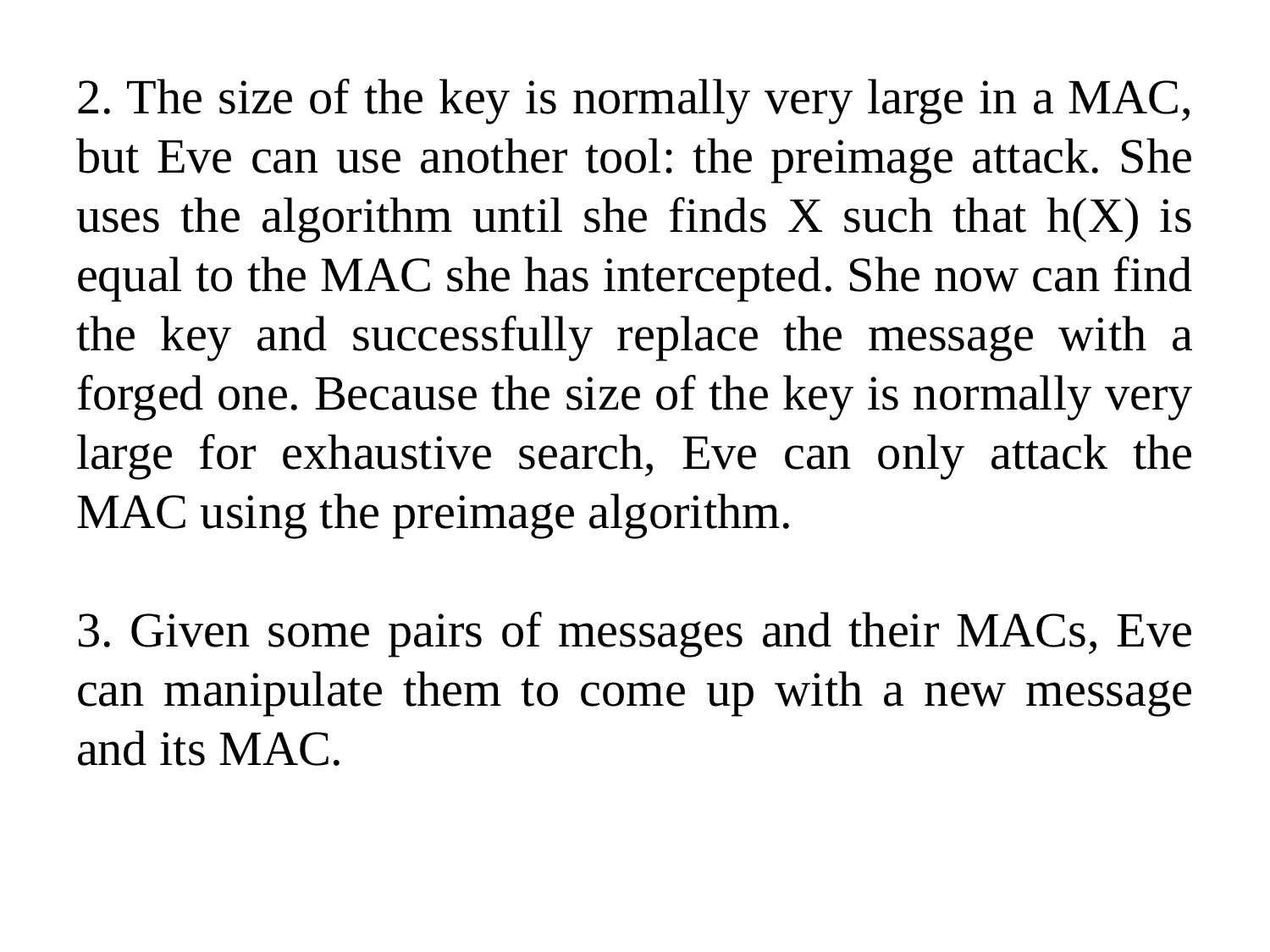

2. The size of the key is normally very large in a MAC, but Eve can use another tool: the preimage attack. She uses the algorithm until she finds X such that h(X) is equal to the MAC she has intercepted. She now can find the key and successfully replace the message with a forged one. Because the size of the key is normally very large for exhaustive search, Eve can only attack the MAC using the preimage algorithm.

3. Given some pairs of messages and their MACs, Eve can manipulate them to come up with a new message and its MAC.